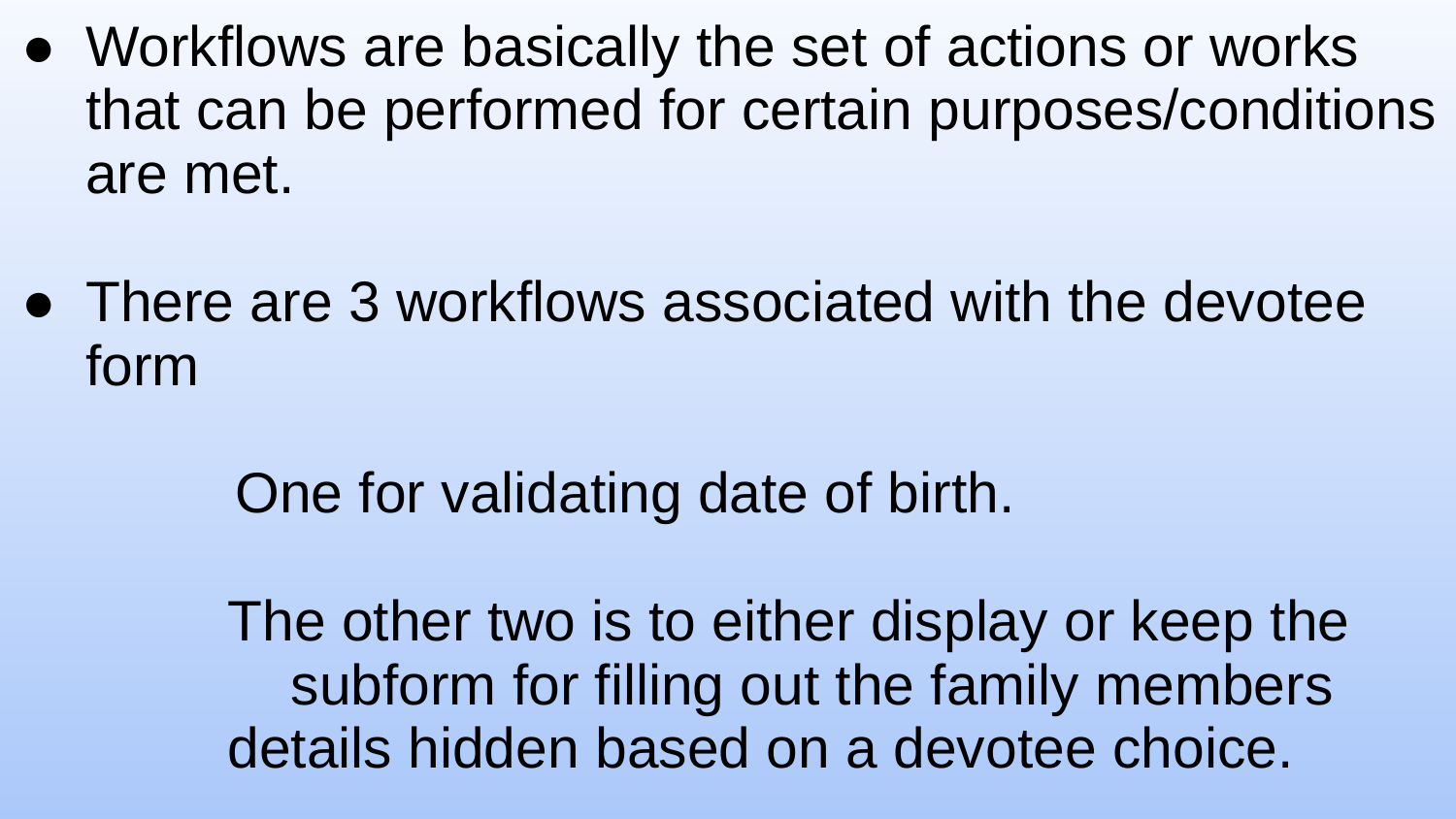

Workflows are basically the set of actions or works that can be performed for certain purposes/conditions are met.

There are 3 workflows associated with the devotee form

     One for validating date of birth.

The other two is to either display or keep the          subform for filling out the family members
details hidden based on a devotee choice.